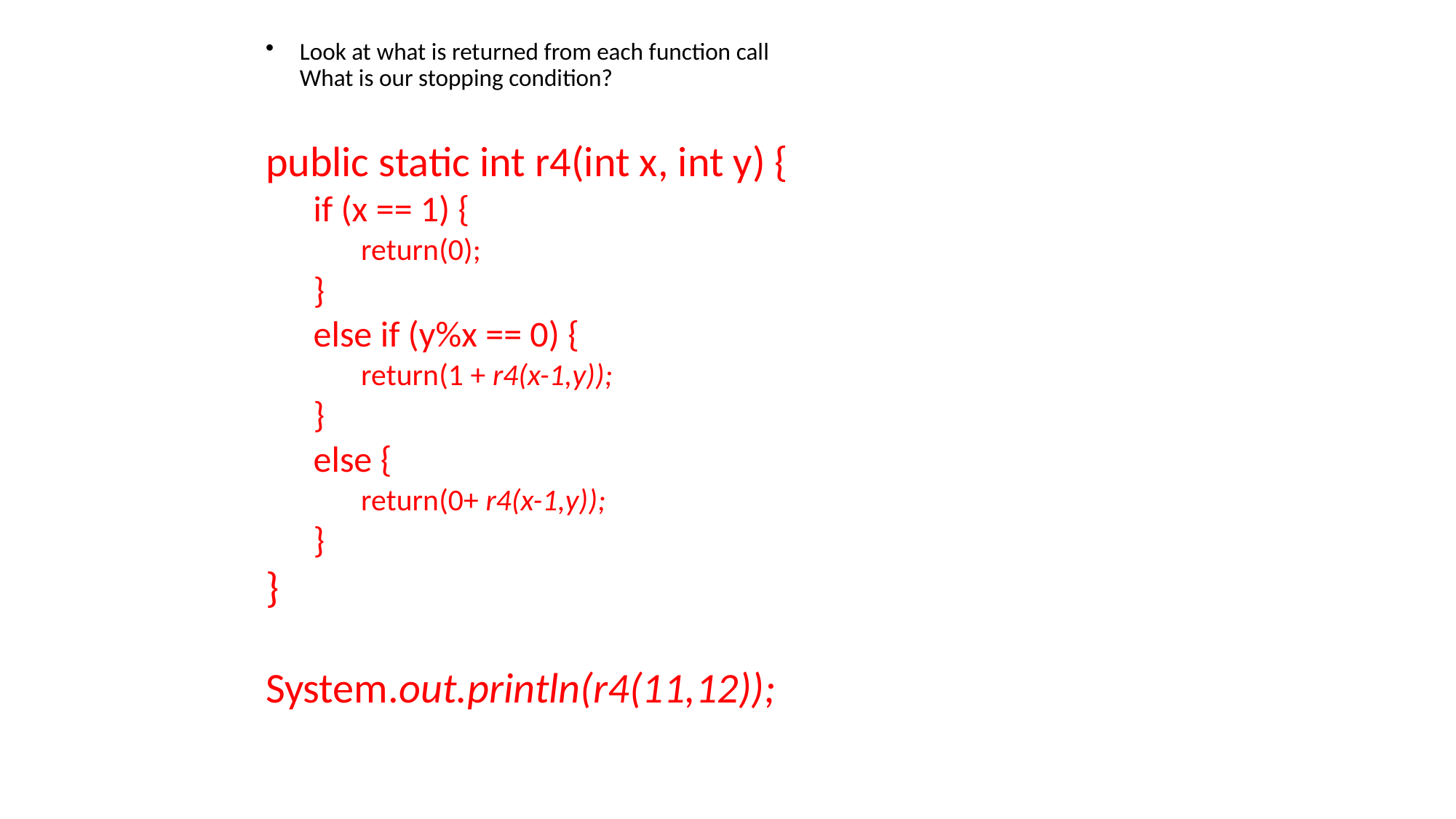

# Look at what is returned from each function call What is our stopping condition?
public static int r4(int x, int y) {
if (x == 1) {
return(0);
}
else if (y%x == 0) {
return(1 + r4(x-1,y));
}
else {
return(0+ r4(x-1,y));
}
}

System.out.println(r4(11,12));